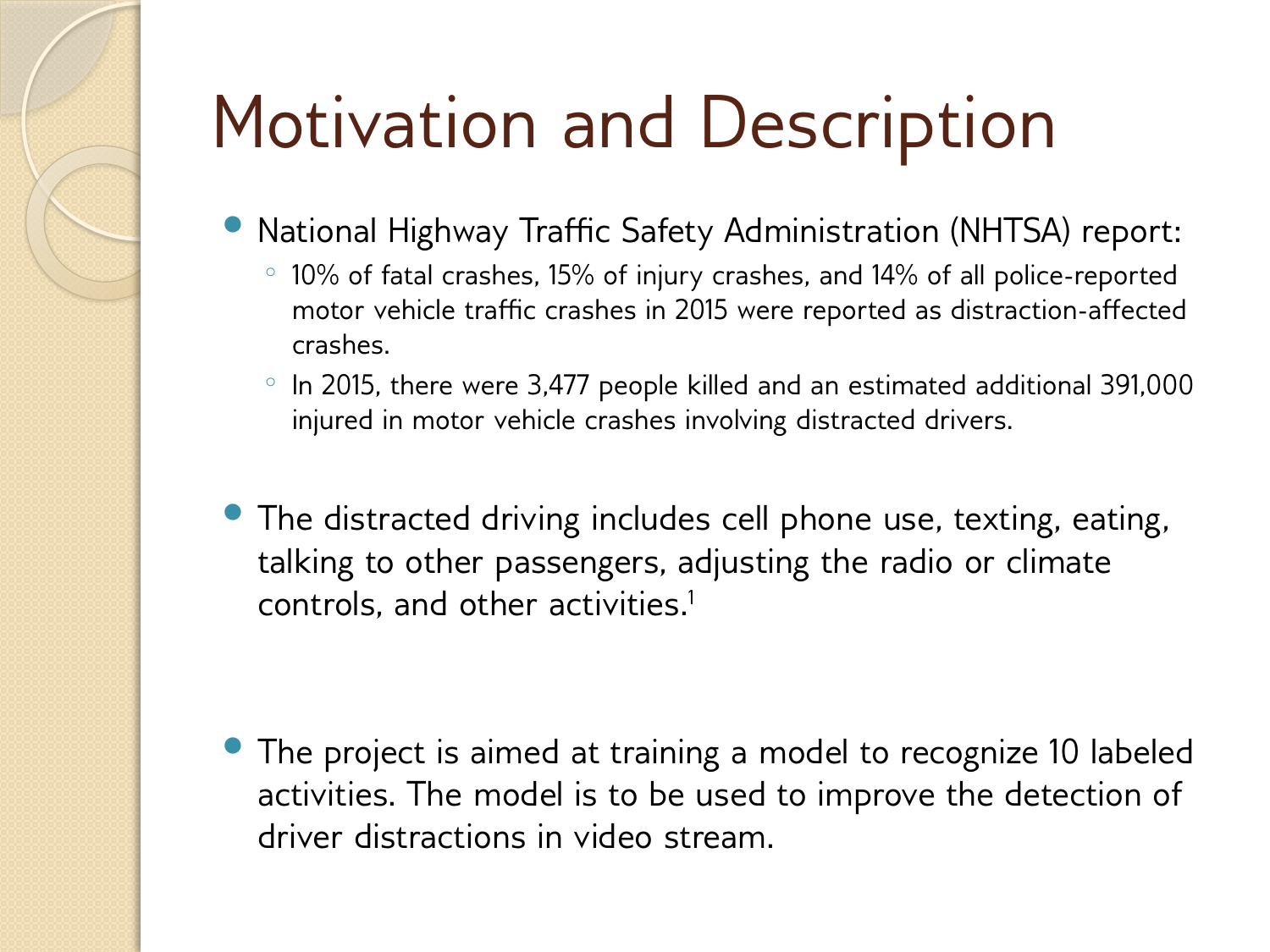

# Motivation and Description
National Highway Traffic Safety Administration (NHTSA) report:
10% of fatal crashes, 15% of injury crashes, and 14% of all police-reported motor vehicle traffic crashes in 2015 were reported as distraction-affected crashes.
In 2015, there were 3,477 people killed and an estimated additional 391,000 injured in motor vehicle crashes involving distracted drivers.

The distracted driving includes cell phone use, texting, eating, talking to other passengers, adjusting the radio or climate controls, and other activities.1

The project is aimed at training a model to recognize 10 labeled activities. The model is to be used to improve the detection of driver distractions in video stream.